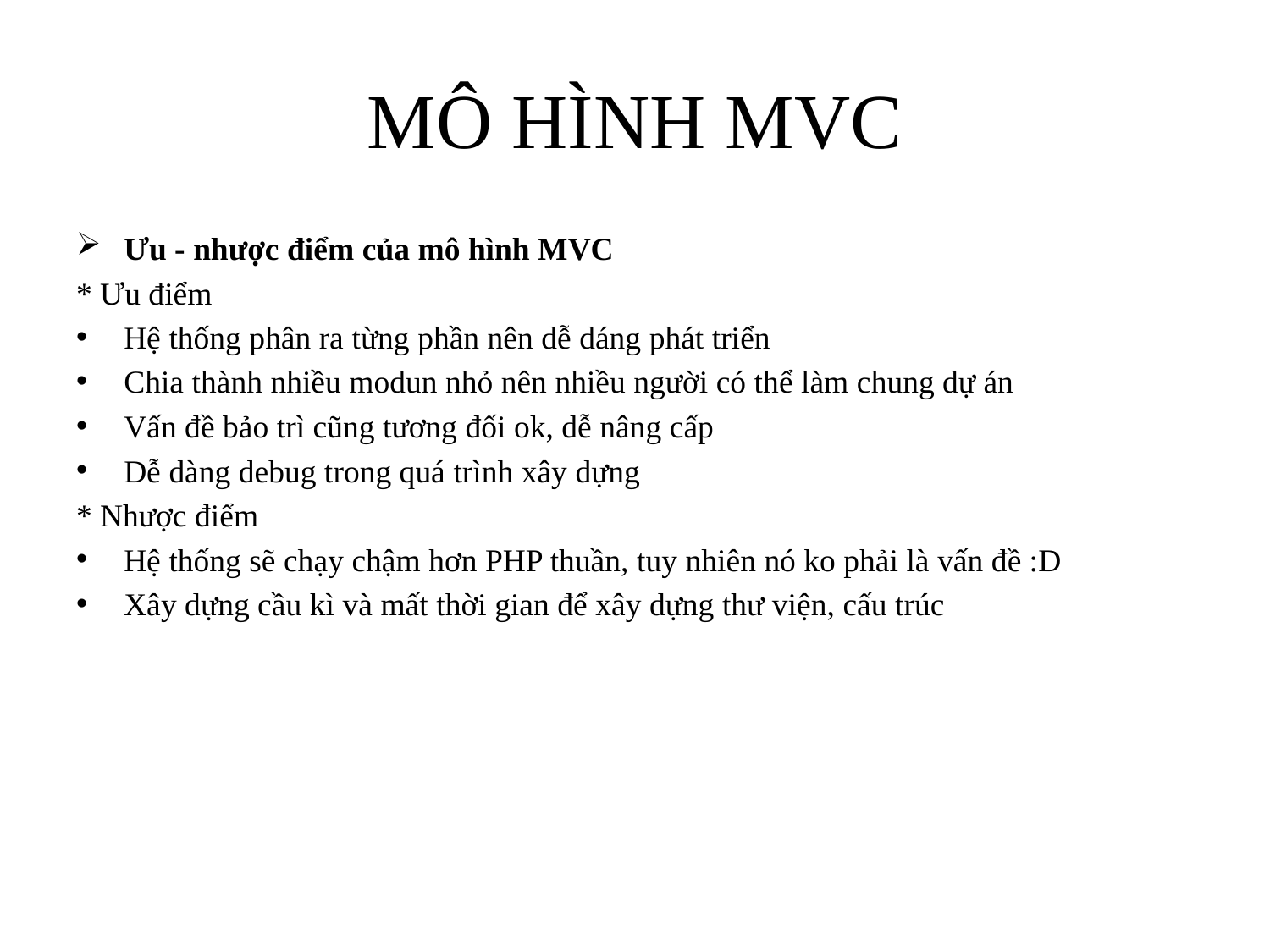

# MÔ HÌNH MVC
Ưu - nhược điểm của mô hình MVC
* Ưu điểm
Hệ thống phân ra từng phần nên dễ dáng phát triển
Chia thành nhiều modun nhỏ nên nhiều người có thể làm chung dự án
Vấn đề bảo trì cũng tương đối ok, dễ nâng cấp
Dễ dàng debug trong quá trình xây dựng
* Nhược điểm
Hệ thống sẽ chạy chậm hơn PHP thuần, tuy nhiên nó ko phải là vấn đề :D
Xây dựng cầu kì và mất thời gian để xây dựng thư viện, cấu trúc